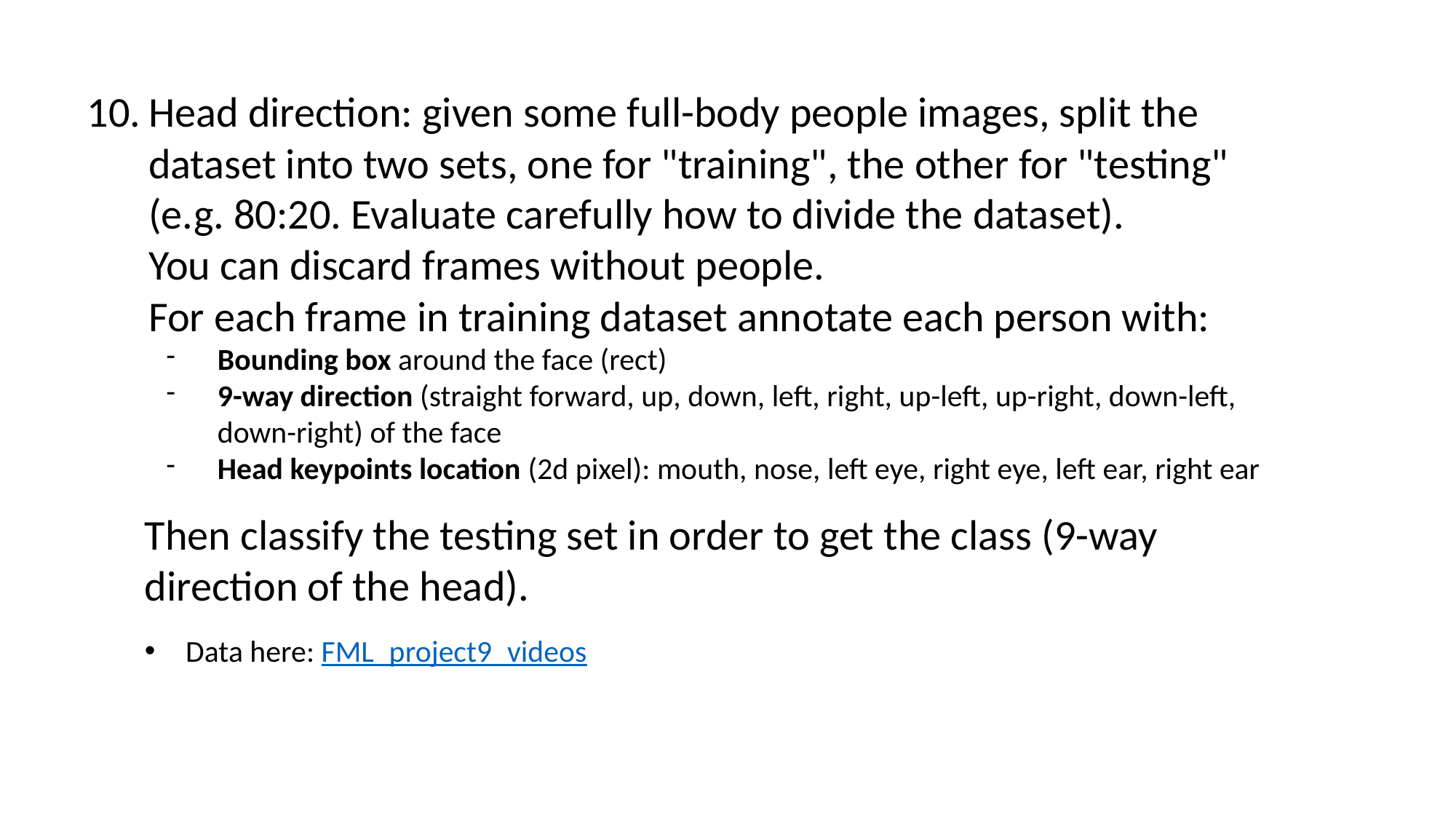

Head direction: given some full-body people images, split the dataset into two sets, one for "training", the other for "testing" (e.g. 80:20. Evaluate carefully how to divide the dataset).
You can discard frames without people.
For each frame in training dataset annotate each person with:
Bounding box around the face (rect)
9-way direction (straight forward, up, down, left, right, up-left, up-right, down-left, down-right) of the face
Head keypoints location (2d pixel): mouth, nose, left eye, right eye, left ear, right ear
Then classify the testing set in order to get the class (9-way direction of the head).
Data here: FML_project9_videos